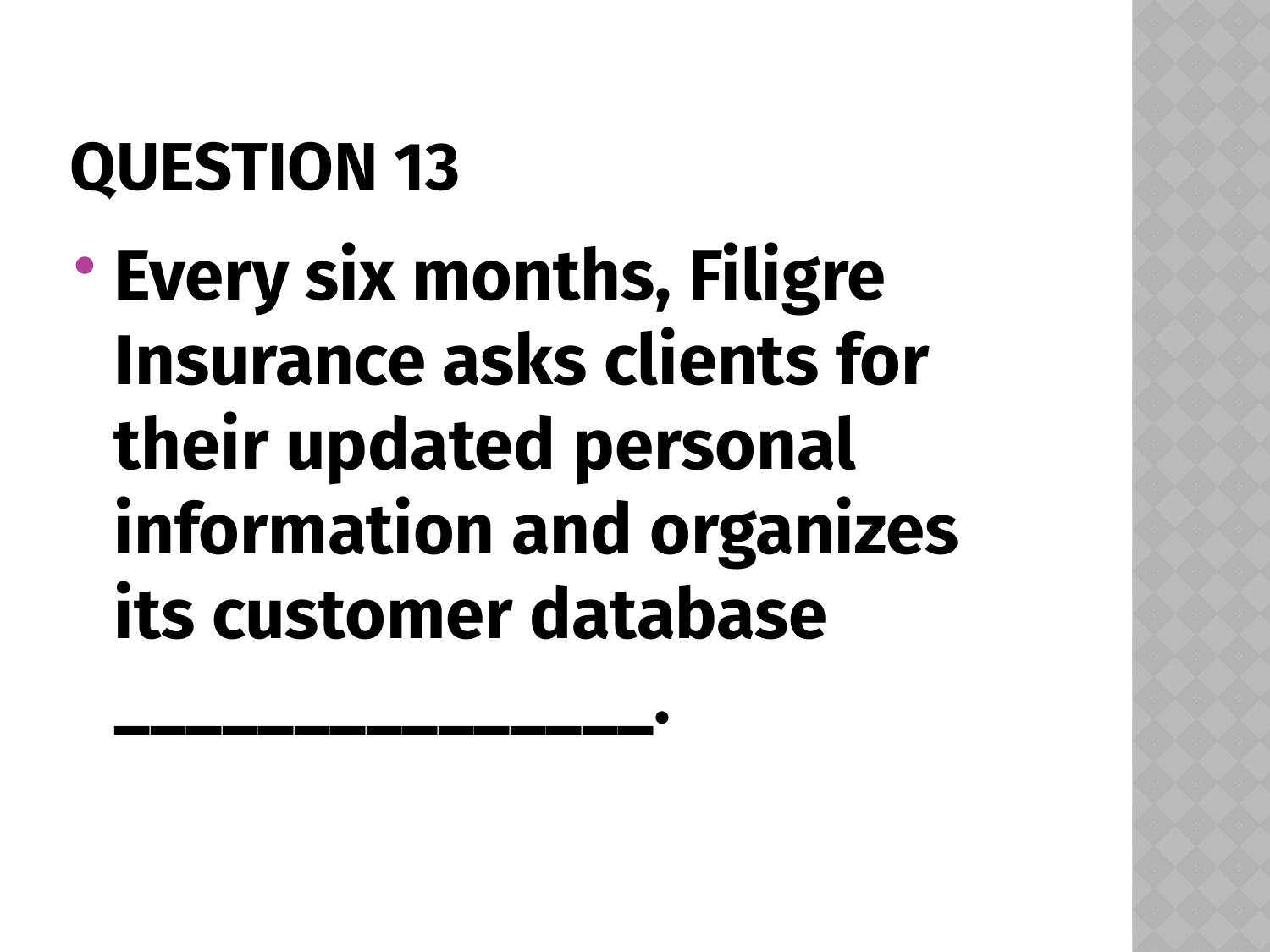

# Question 13
Every six months, Filigre Insurance asks clients for their updated personal information and organizes its customer database _______________.